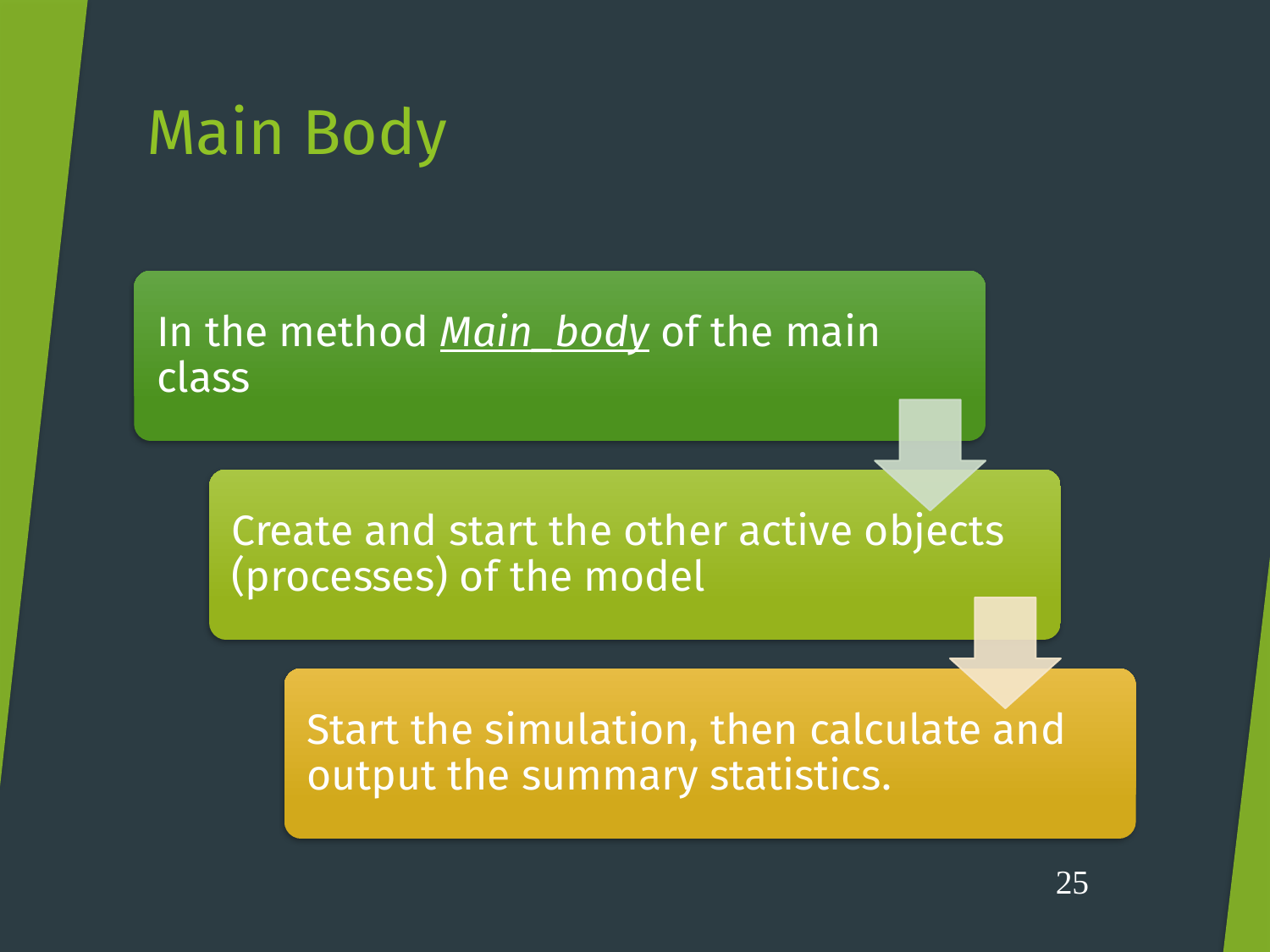

# Main Body
In the method Main_body of the main class
Create and start the other active objects (processes) of the model
Start the simulation, then calculate and output the summary statistics.

25